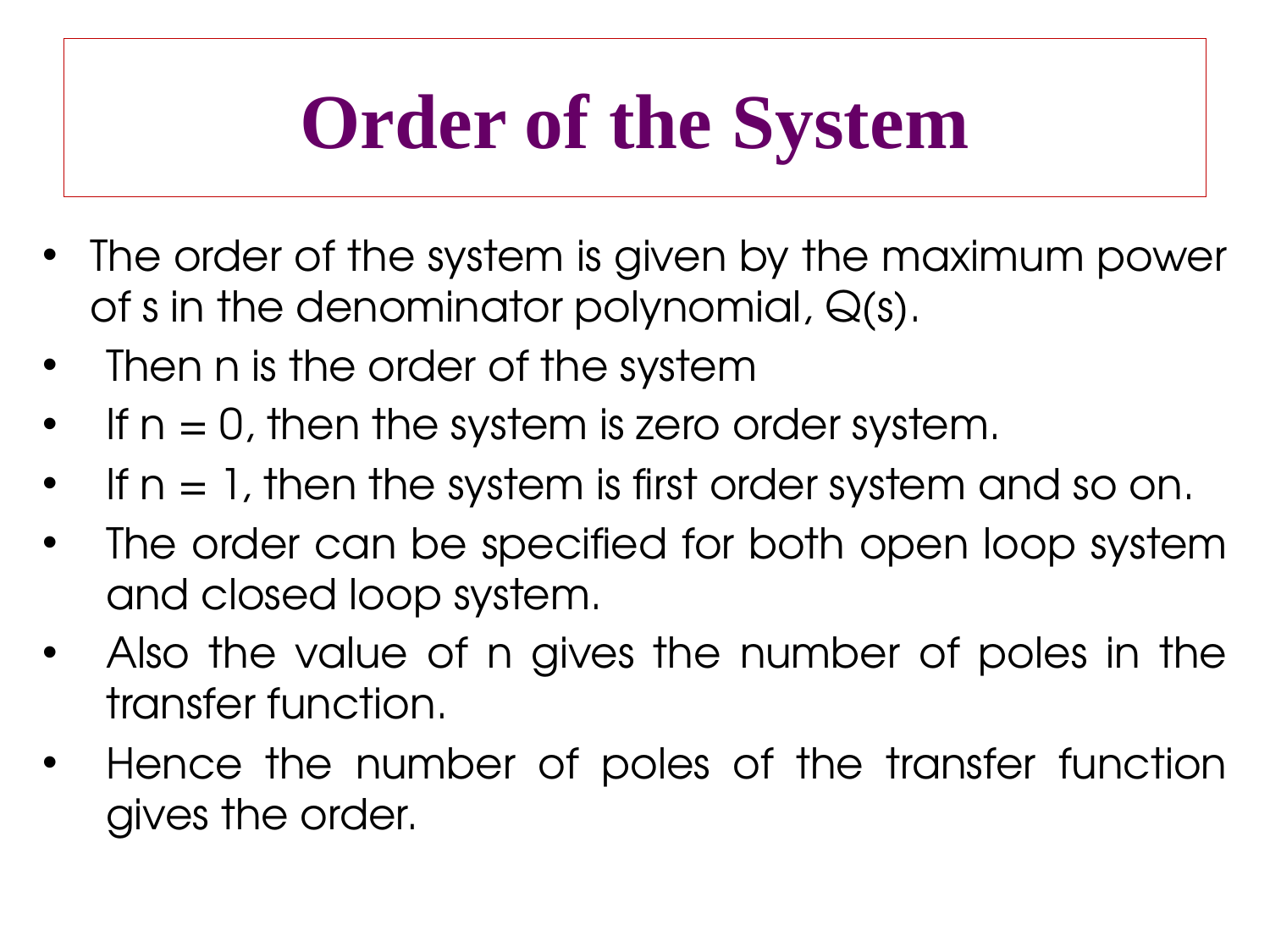

# Order of the System
The order of the system is given by the maximum power of s in the denominator polynomial, Q(s).
Then n is the order of the system
If n = 0, then the system is zero order system.
If n = 1, then the system is first order system and so on.
The order can be specified for both open loop system and closed loop system.
Also the value of n gives the number of poles in the transfer function.
Hence the number of poles of the transfer function gives the order.